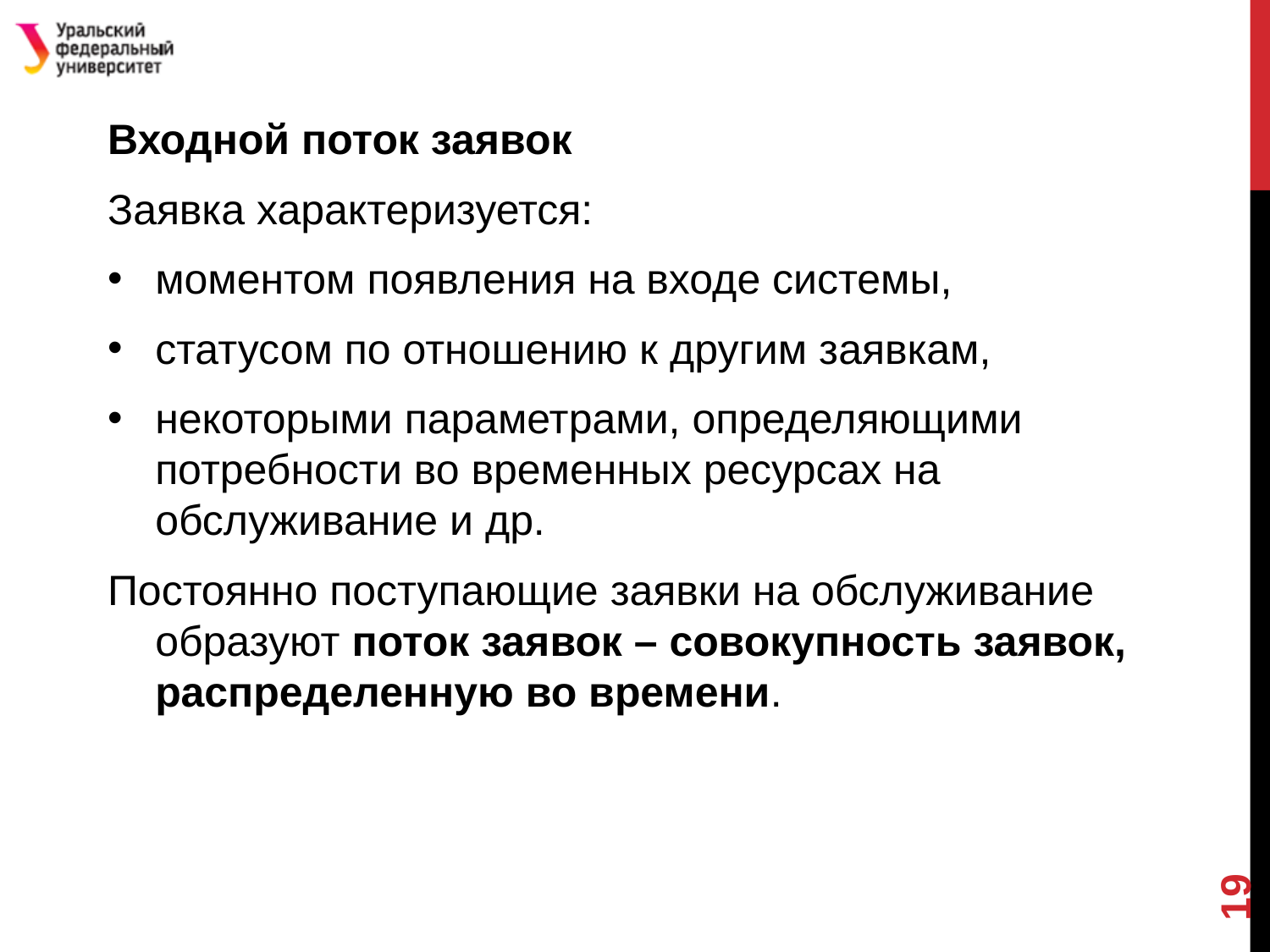

#
Входной поток заявок
Заявка характеризуется:
моментом появления на входе системы,
статусом по отношению к другим заявкам,
некоторыми параметрами, определяющими потребности во временных ресурсах на обслуживание и др.
Постоянно поступающие заявки на обслуживание образуют поток заявок – совокупность заявок, распределенную во времени.
19